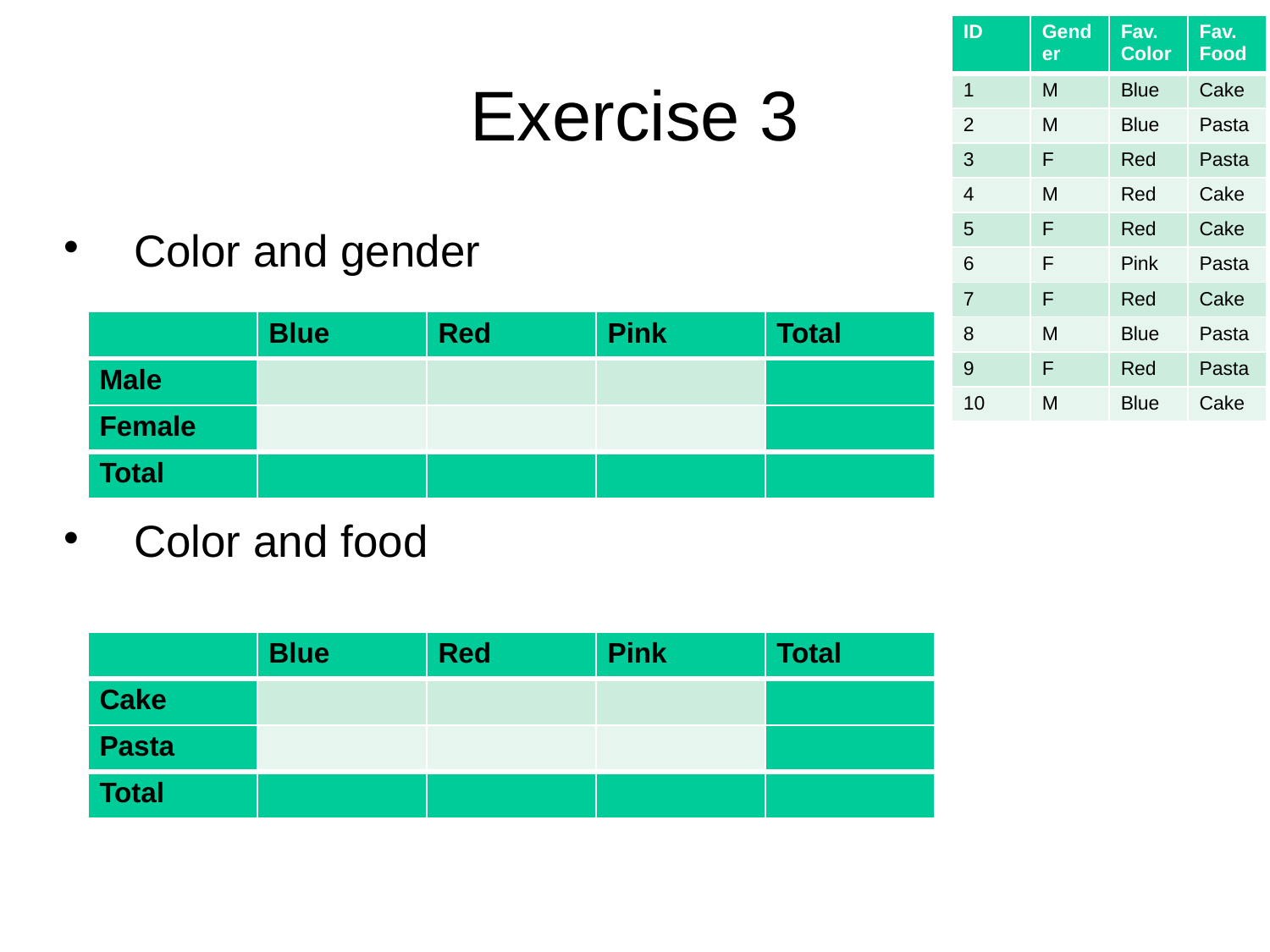

| ID | Gender | Fav. Color | Fav. Food |
| --- | --- | --- | --- |
| 1 | M | Blue | Cake |
| 2 | M | Blue | Pasta |
| 3 | F | Red | Pasta |
| 4 | M | Red | Cake |
| 5 | F | Red | Cake |
| 6 | F | Pink | Pasta |
| 7 | F | Red | Cake |
| 8 | M | Blue | Pasta |
| 9 | F | Red | Pasta |
| 10 | M | Blue | Cake |
# Exercise 3
Color and gender

Color and food

|  | Blue | Red | Pink | Total |
| --- | --- | --- | --- | --- |
| Male |  |  |  |  |
| Female |  |  |  |  |
| Total |  |  |  |  |
|  | Blue | Red | Pink | Total |
| --- | --- | --- | --- | --- |
| Cake |  |  |  |  |
| Pasta |  |  |  |  |
| Total |  |  |  |  |